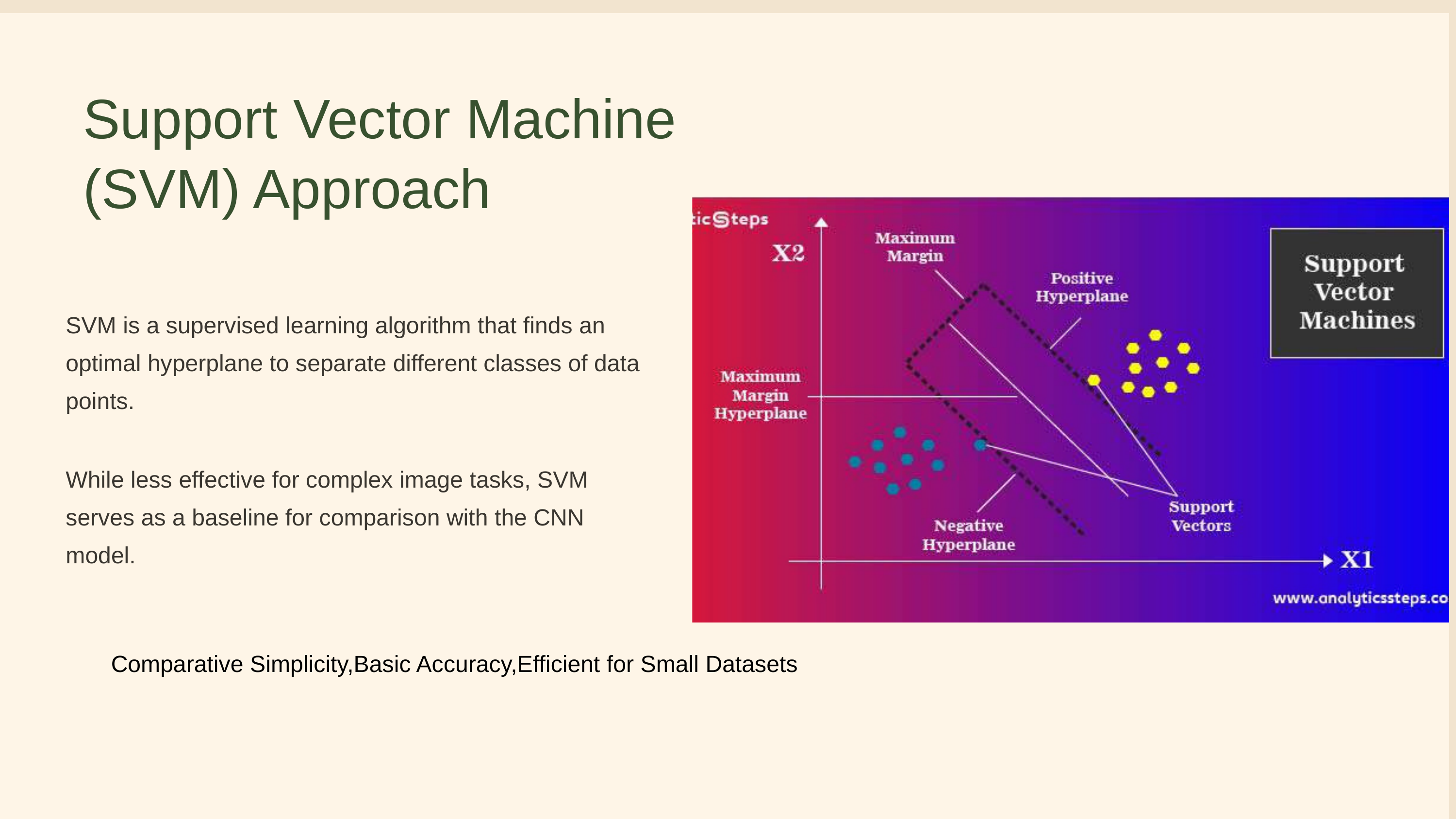

Support Vector Machine (SVM) Approach

SVM is a supervised learning algorithm that finds an optimal hyperplane to separate different classes of data points.
While less effective for complex image tasks, SVM serves as a baseline for comparison with the CNN model.
Comparative Simplicity,Basic Accuracy,Efficient for Small Datasets